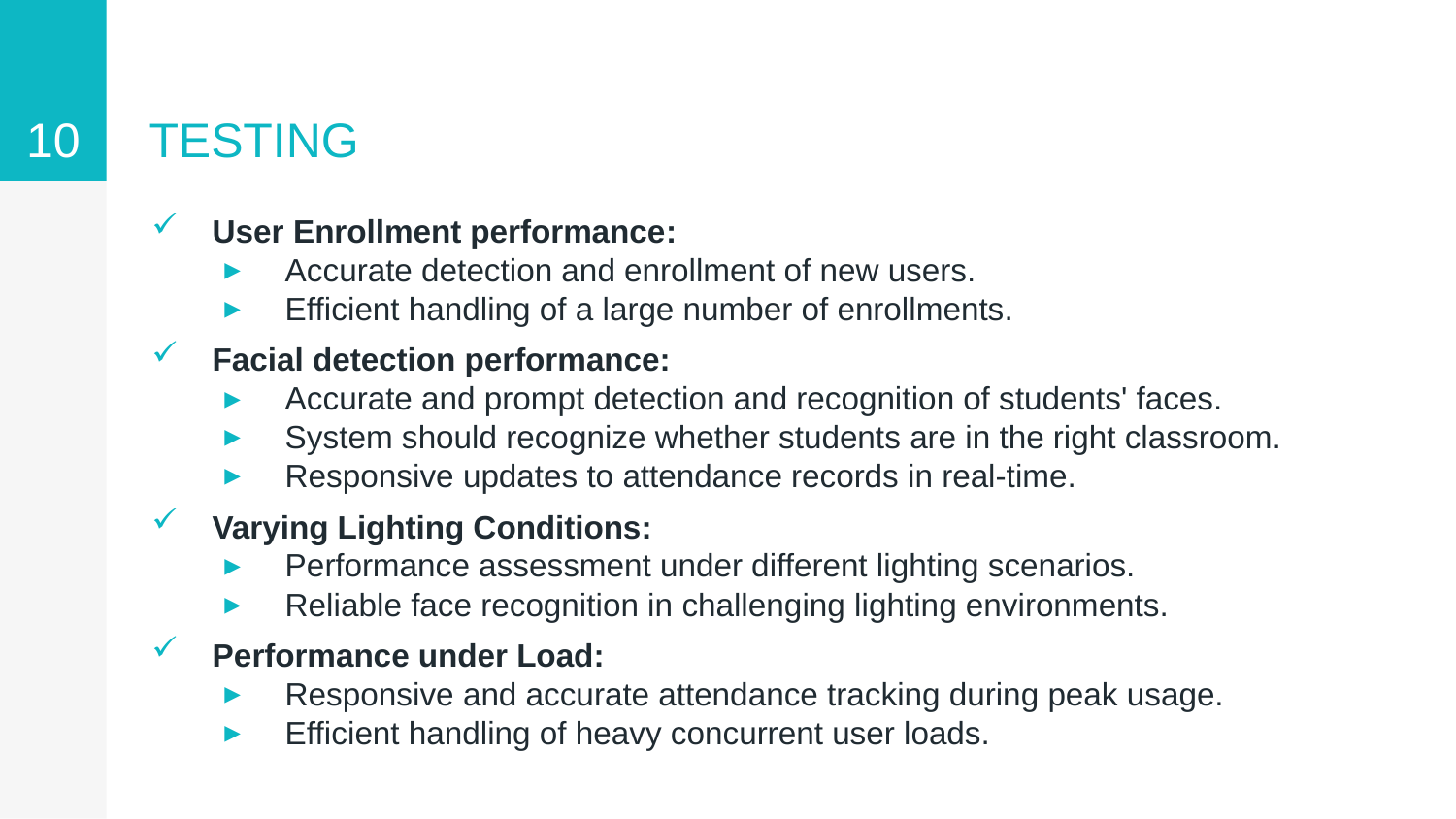

10
# TESTING
User Enrollment performance:
Accurate detection and enrollment of new users.
Efficient handling of a large number of enrollments.
Facial detection performance:
Accurate and prompt detection and recognition of students' faces.
System should recognize whether students are in the right classroom.
Responsive updates to attendance records in real-time.
Varying Lighting Conditions:
Performance assessment under different lighting scenarios.
Reliable face recognition in challenging lighting environments.
Performance under Load:
Responsive and accurate attendance tracking during peak usage.
Efficient handling of heavy concurrent user loads.